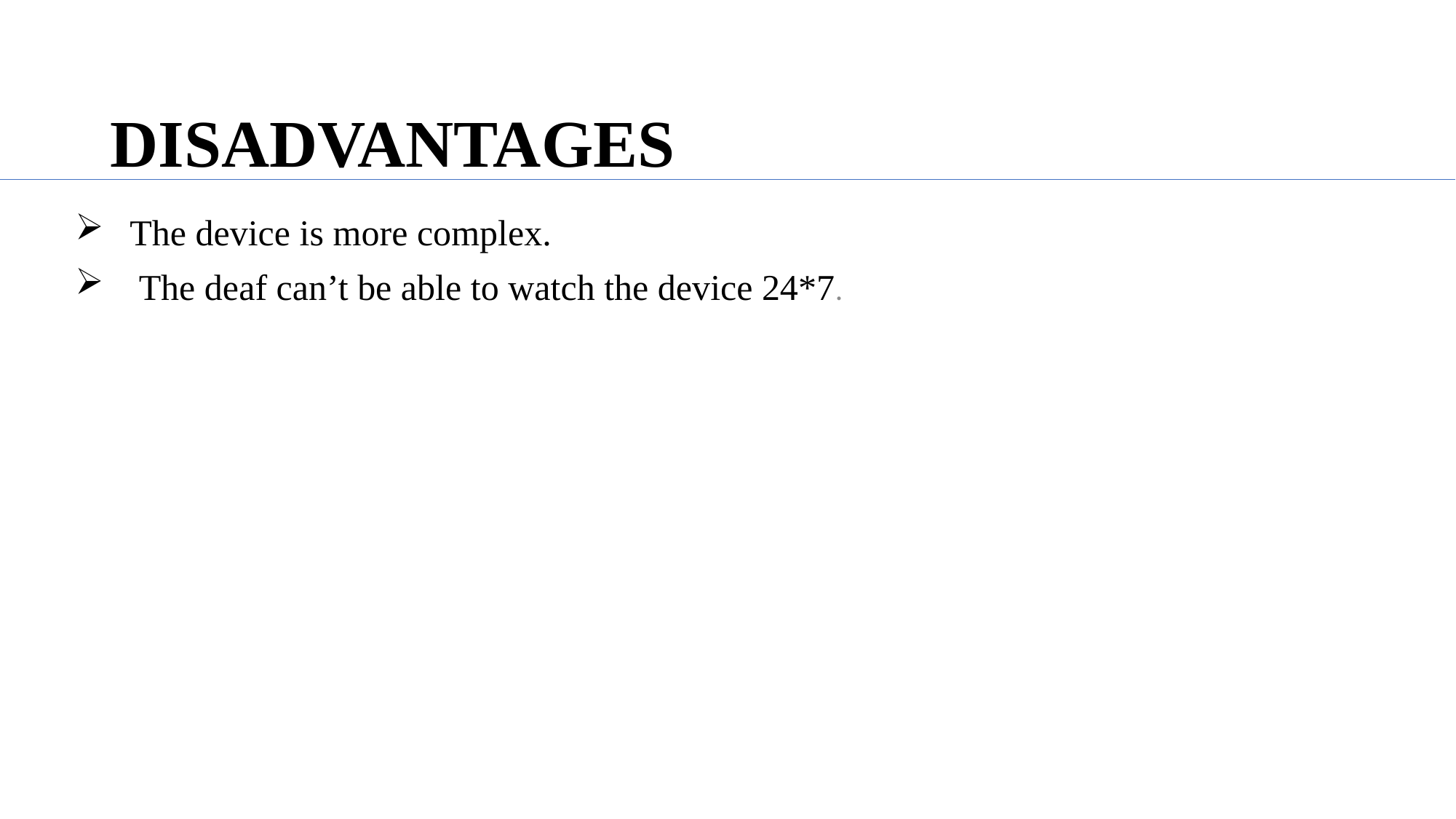

# DISADVANTAGES
The device is more complex.
 The deaf can’t be able to watch the device 24*7.